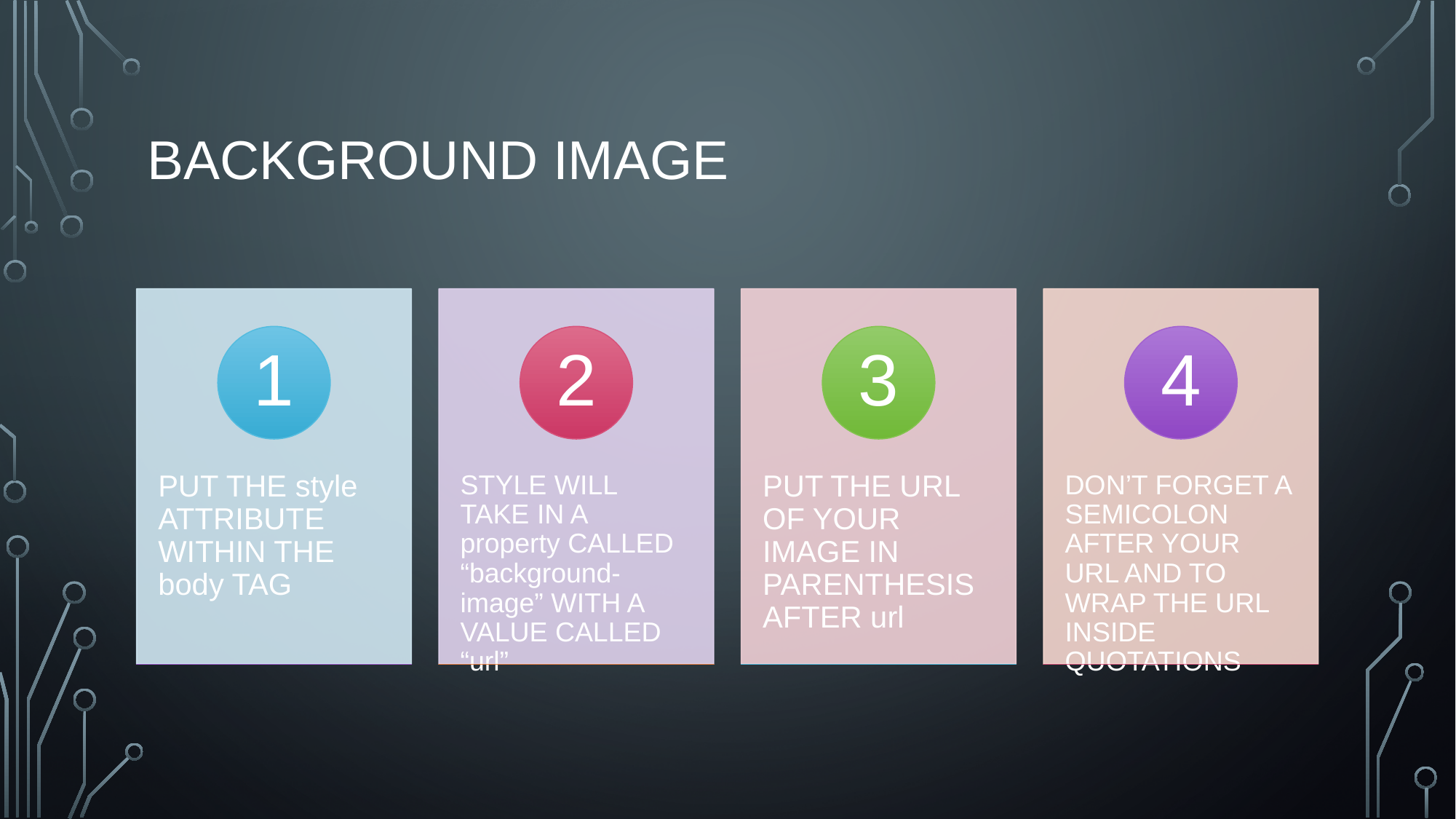

# BACKGROUND IMAGE
PUT THE style ATTRIBUTE WITHIN THE body TAG
1
STYLE WILL TAKE IN A property CALLED “background-image” WITH A VALUE CALLED “url”
2
PUT THE URL OF YOUR IMAGE IN PARENTHESIS AFTER url
3
DON’T FORGET A SEMICOLON AFTER YOUR URL AND TO WRAP THE URL INSIDE QUOTATIONS
4